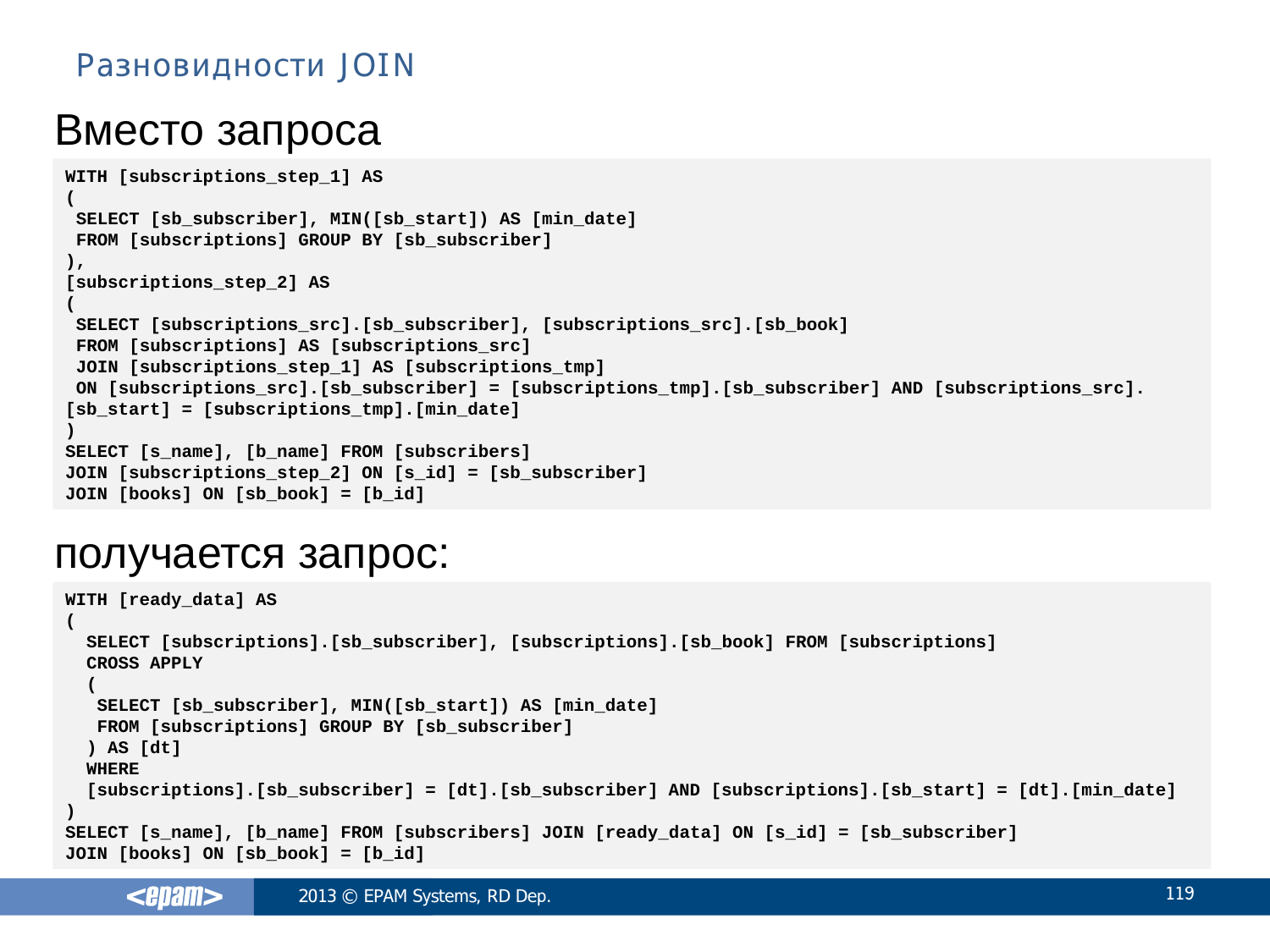

# Разновидности JOIN
Вместо запроса
WITH [subscriptions_step_1] AS
(
 SELECT [sb_subscriber], MIN([sb_start]) AS [min_date]
 FROM [subscriptions] GROUP BY [sb_subscriber]
),
[subscriptions_step_2] AS
(
 SELECT [subscriptions_src].[sb_subscriber], [subscriptions_src].[sb_book]
 FROM [subscriptions] AS [subscriptions_src]
 JOIN [subscriptions_step_1] AS [subscriptions_tmp]
 ON [subscriptions_src].[sb_subscriber] = [subscriptions_tmp].[sb_subscriber] AND [subscriptions_src].[sb_start] = [subscriptions_tmp].[min_date]
)
SELECT [s_name], [b_name] FROM [subscribers]
JOIN [subscriptions_step_2] ON [s_id] = [sb_subscriber]
JOIN [books] ON [sb_book] = [b_id]
получается запрос:
WITH [ready_data] AS
(
  SELECT [subscriptions].[sb_subscriber], [subscriptions].[sb_book] FROM [subscriptions]
  CROSS APPLY
  (
   SELECT [sb_subscriber], MIN([sb_start]) AS [min_date]
   FROM [subscriptions] GROUP BY [sb_subscriber]
  ) AS [dt]
  WHERE
  [subscriptions].[sb_subscriber] = [dt].[sb_subscriber] AND [subscriptions].[sb_start] = [dt].[min_date]
)
SELECT [s_name], [b_name] FROM [subscribers] JOIN [ready_data] ON [s_id] = [sb_subscriber]
JOIN [books] ON [sb_book] = [b_id]
119
2013 © EPAM Systems, RD Dep.